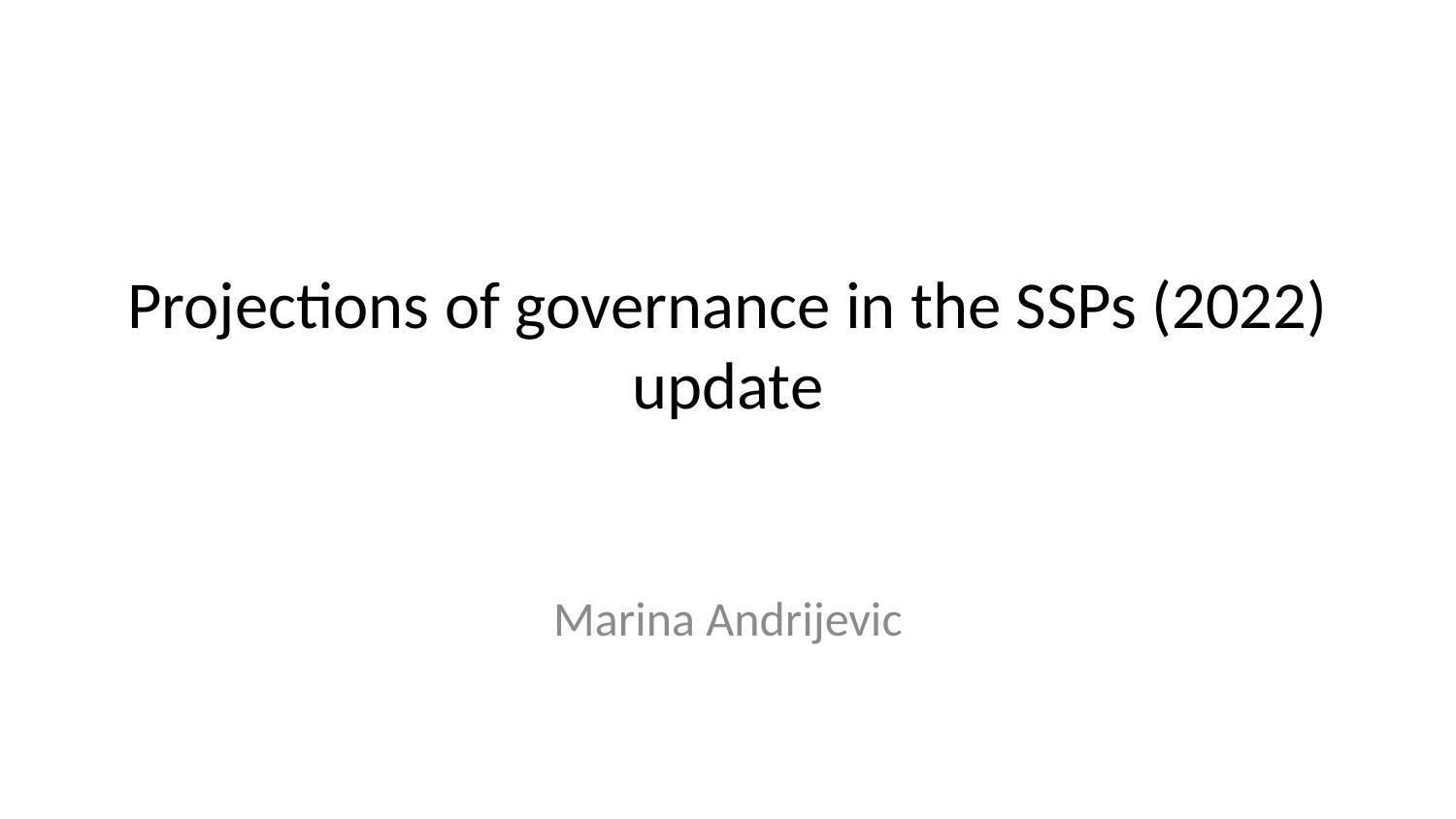

# Projections of governance in the SSPs (2022) update
Marina Andrijevic